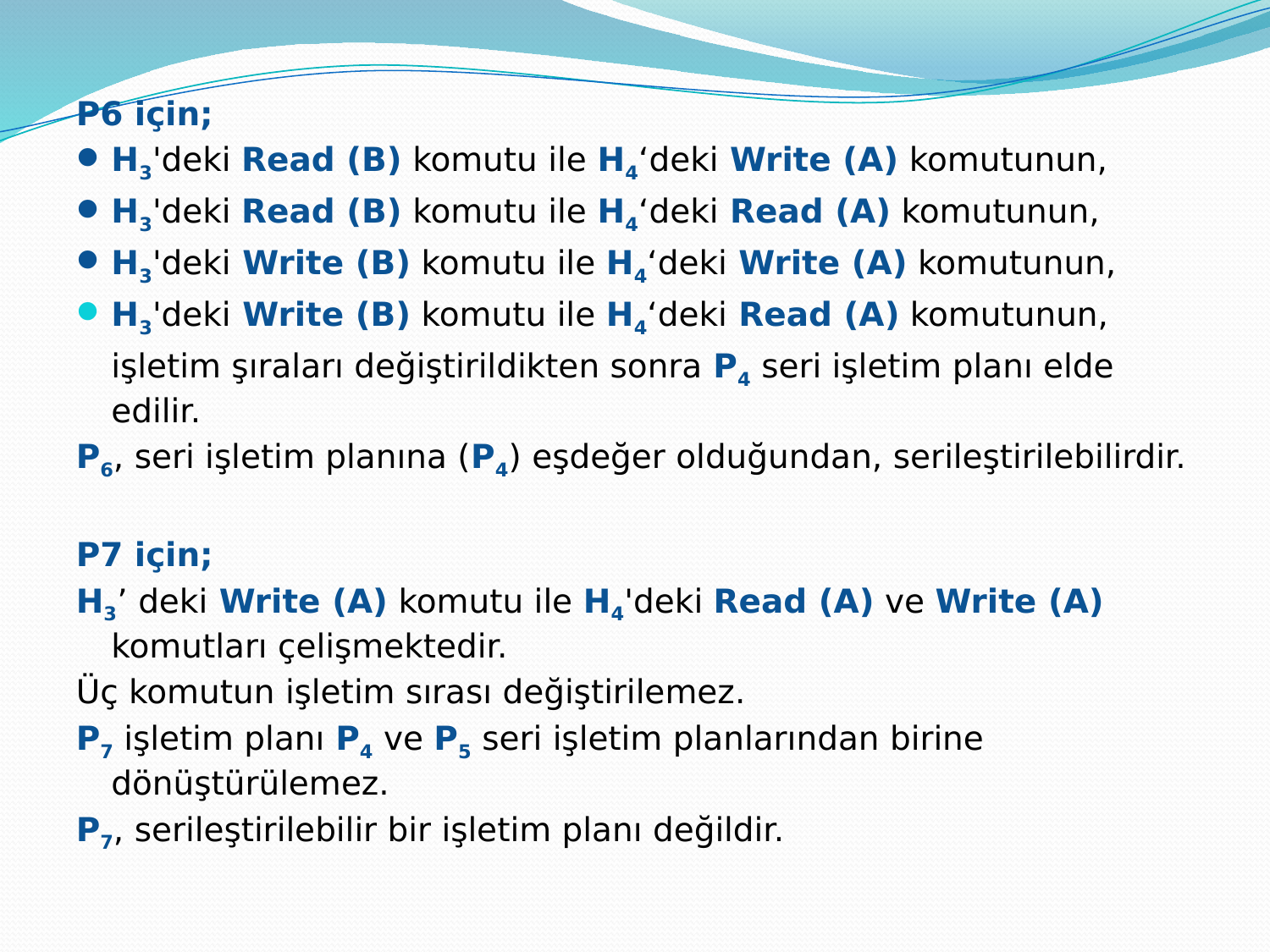

P6 için;
H3'deki Read (B) komutu ile H4‘deki Write (A) komutunun,
H3'deki Read (B) komutu ile H4‘deki Read (A) komutunun,
H3'deki Write (B) komutu ile H4‘deki Write (A) komutunun,
H3'deki Write (B) komutu ile H4‘deki Read (A) komutunun,
	işletim şıraları değiştirildikten sonra P4 seri işletim planı elde edilir.
P6, seri işletim planına (P4) eşdeğer olduğundan, serileştirilebilirdir.

P7 için;
H3’ deki Write (A) komutu ile H4'deki Read (A) ve Write (A) komutları çelişmektedir.
Üç komutun işletim sırası değiştirilemez.
P7 işletim planı P4 ve P5 seri işletim planlarından birine dönüştürülemez.
P7, serileştirilebilir bir işletim planı değildir.